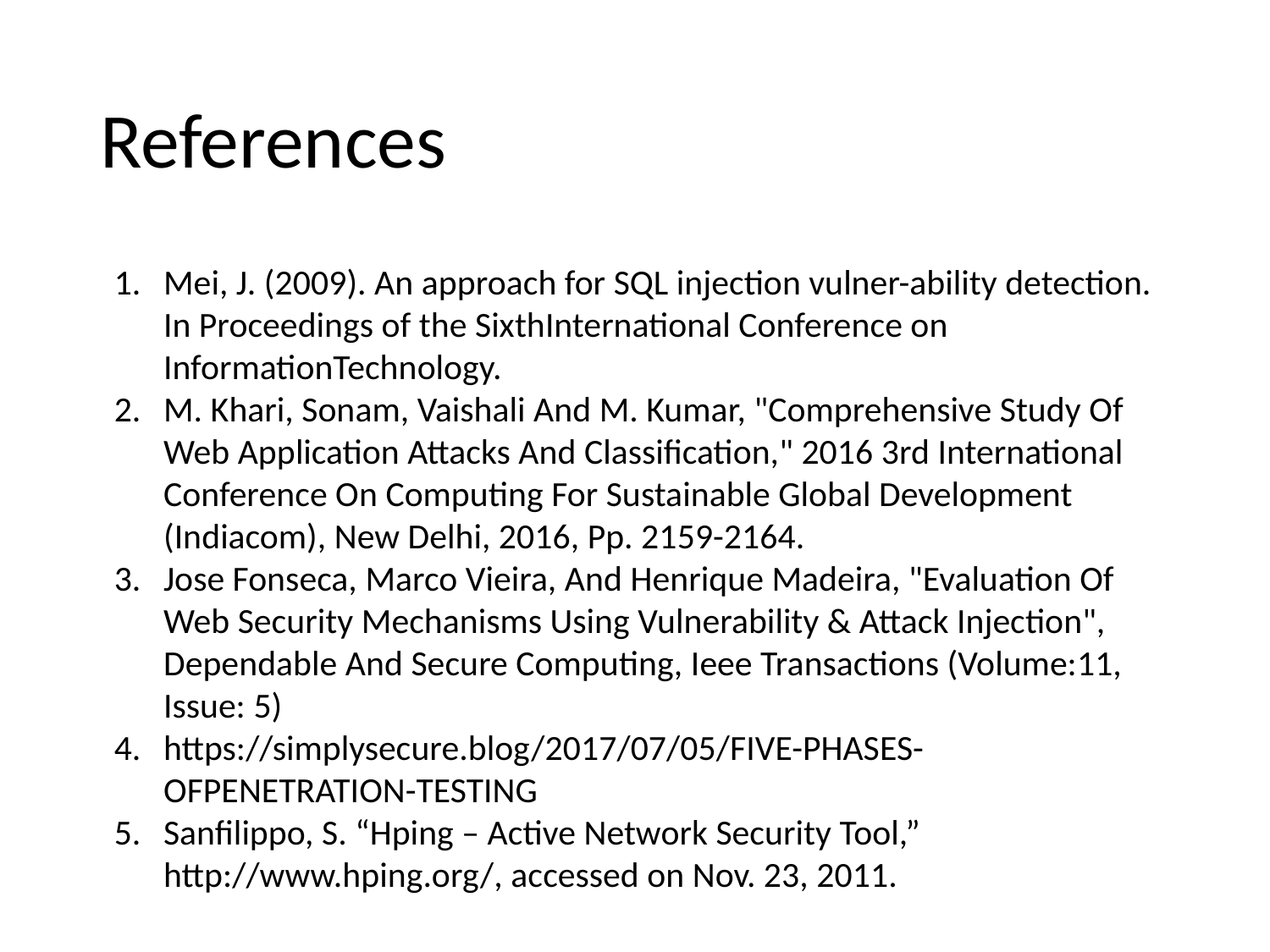

# References
Mei, J. (2009). An approach for SQL injection vulner-ability detection. In Proceedings of the SixthInternational Conference on InformationTechnology.
M. Khari, Sonam, Vaishali And M. Kumar, "Comprehensive Study Of Web Application Attacks And Classification," 2016 3rd International Conference On Computing For Sustainable Global Development (Indiacom), New Delhi, 2016, Pp. 2159-2164.
Jose Fonseca, Marco Vieira, And Henrique Madeira, "Evaluation Of Web Security Mechanisms Using Vulnerability & Attack Injection", Dependable And Secure Computing, Ieee Transactions (Volume:11, Issue: 5)
https://simplysecure.blog/2017/07/05/FIVE-PHASES-OFPENETRATION-TESTING
Sanfilippo, S. “Hping – Active Network Security Tool,” http://www.hping.org/, accessed on Nov. 23, 2011.